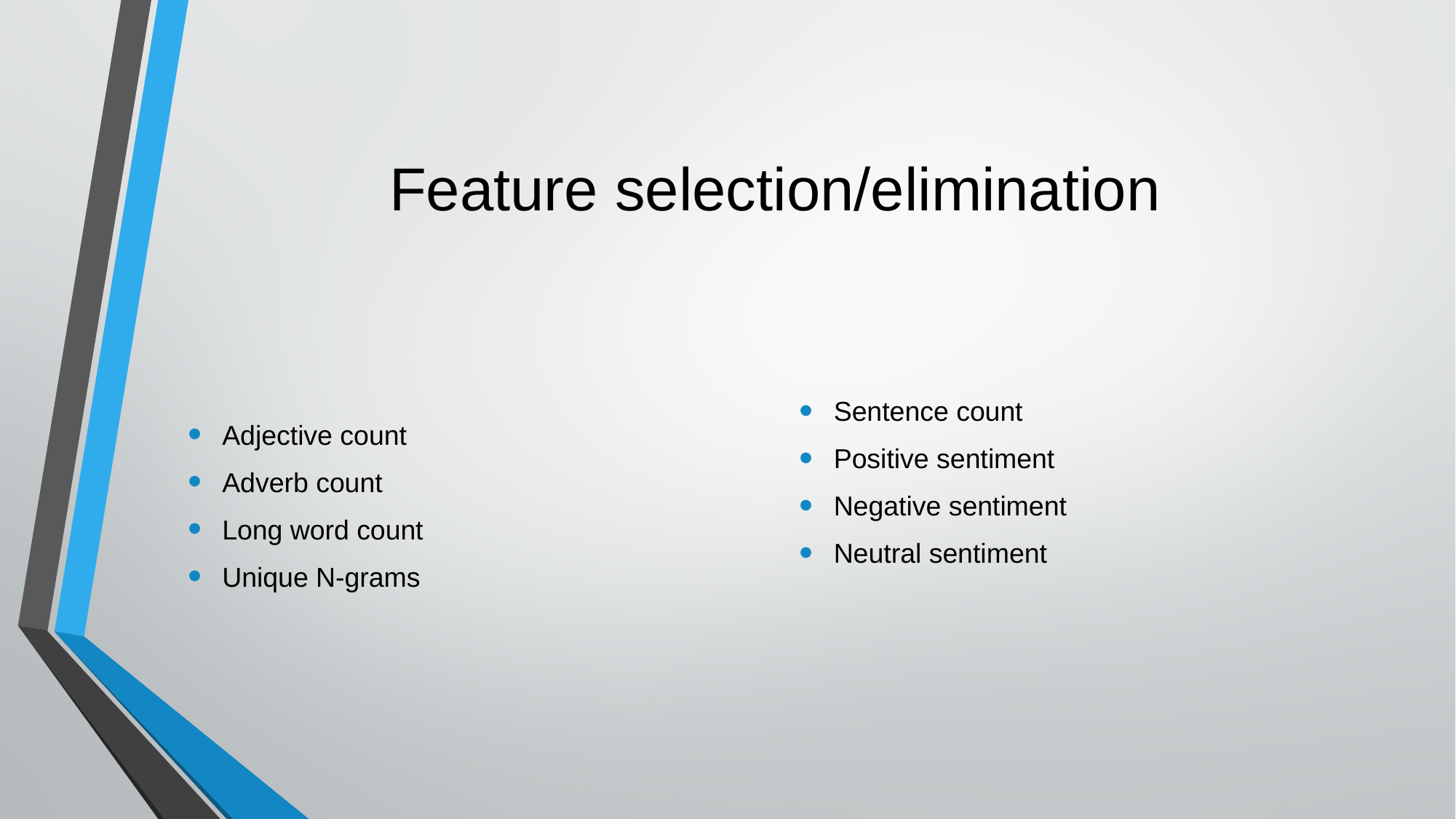

# Feature selection/elimination
Adjective count
Adverb count
Long word count
Unique N-grams
Sentence count
Positive sentiment
Negative sentiment
Neutral sentiment